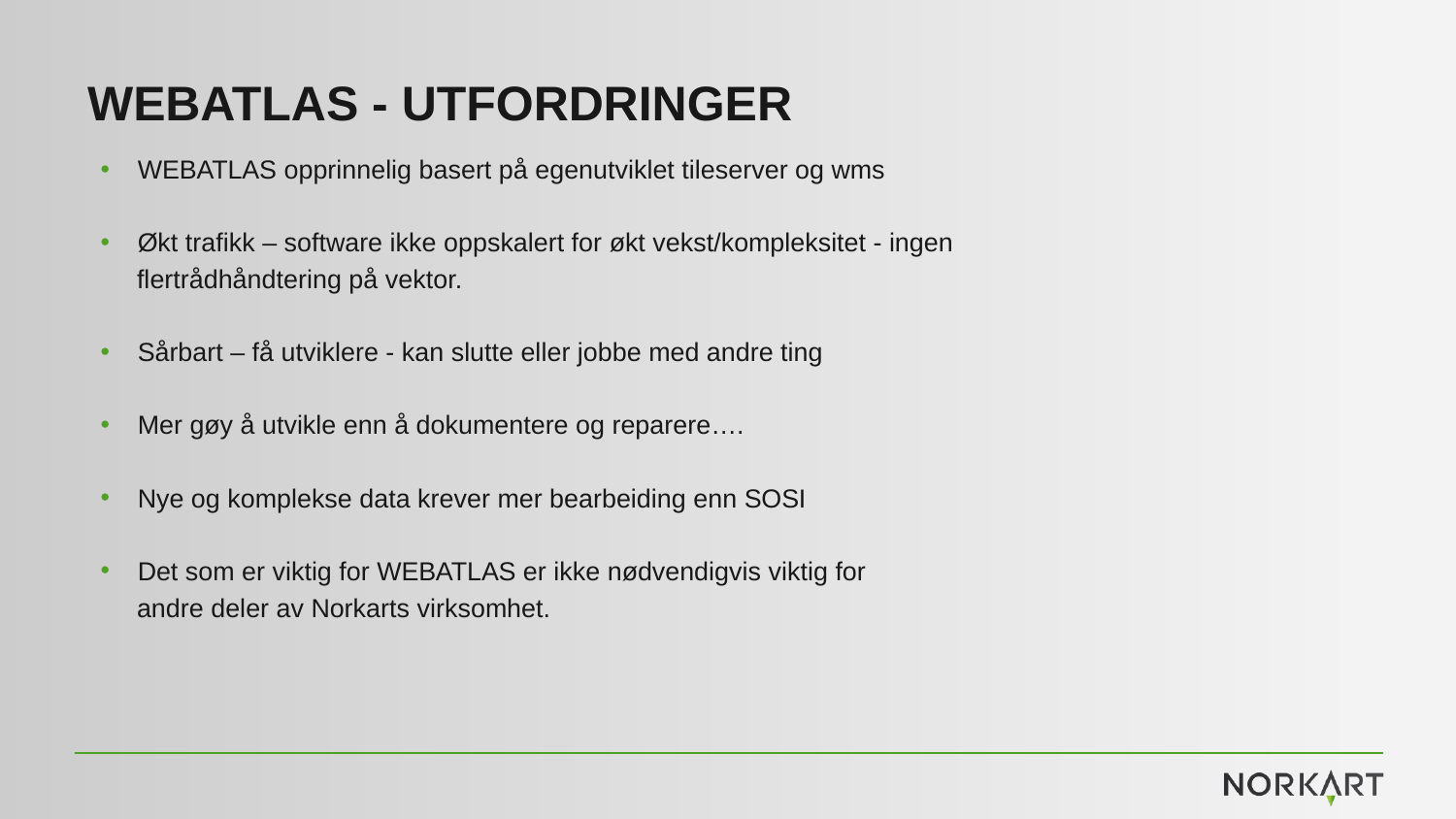

# WEBATLAS - utfordringer
WEBATLAS opprinnelig basert på egenutviklet tileserver og wms

Økt trafikk – software ikke oppskalert for økt vekst/kompleksitet - ingen
     flertrådhåndtering på vektor.

Sårbart – få utviklere - kan slutte eller jobbe med andre ting

Mer gøy å utvikle enn å dokumentere og reparere….

Nye og komplekse data krever mer bearbeiding enn SOSI

Det som er viktig for WEBATLAS er ikke nødvendigvis viktig for
     andre deler av Norkarts virksomhet.